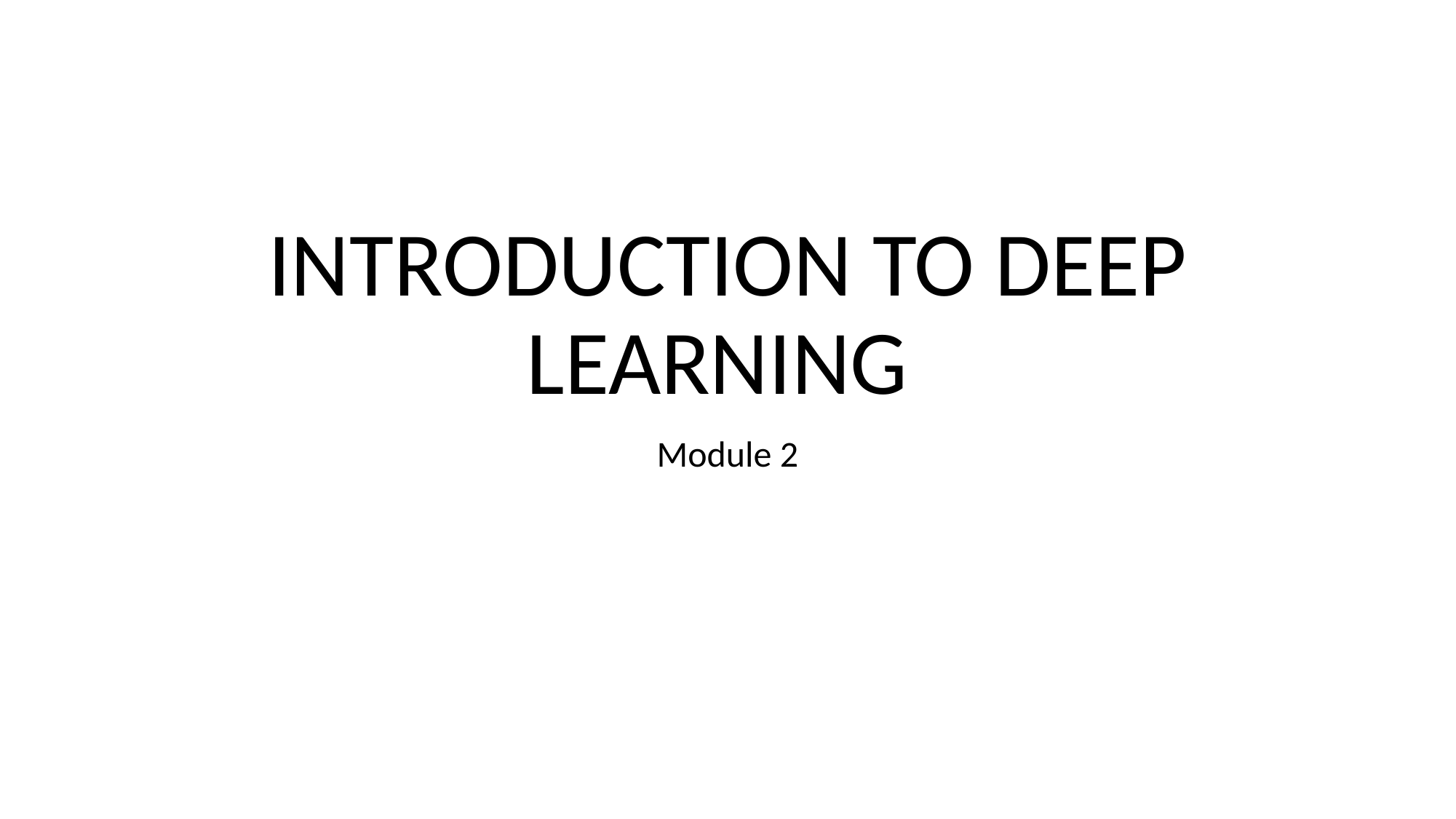

# INTRODUCTION TO DEEP LEARNING
Module 2